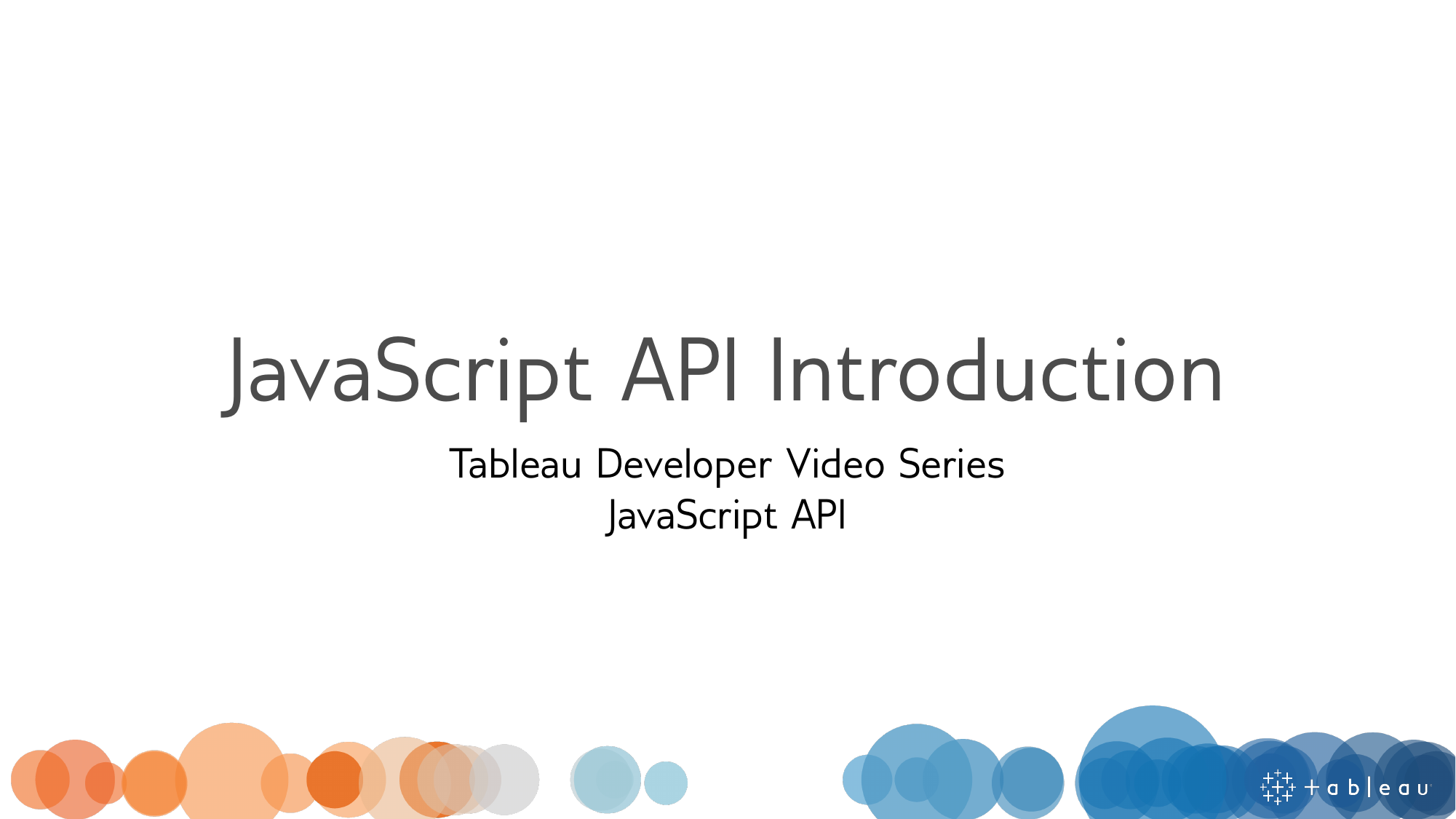

# JavaScript API Introduction
Tableau Developer Video Series
JavaScript API